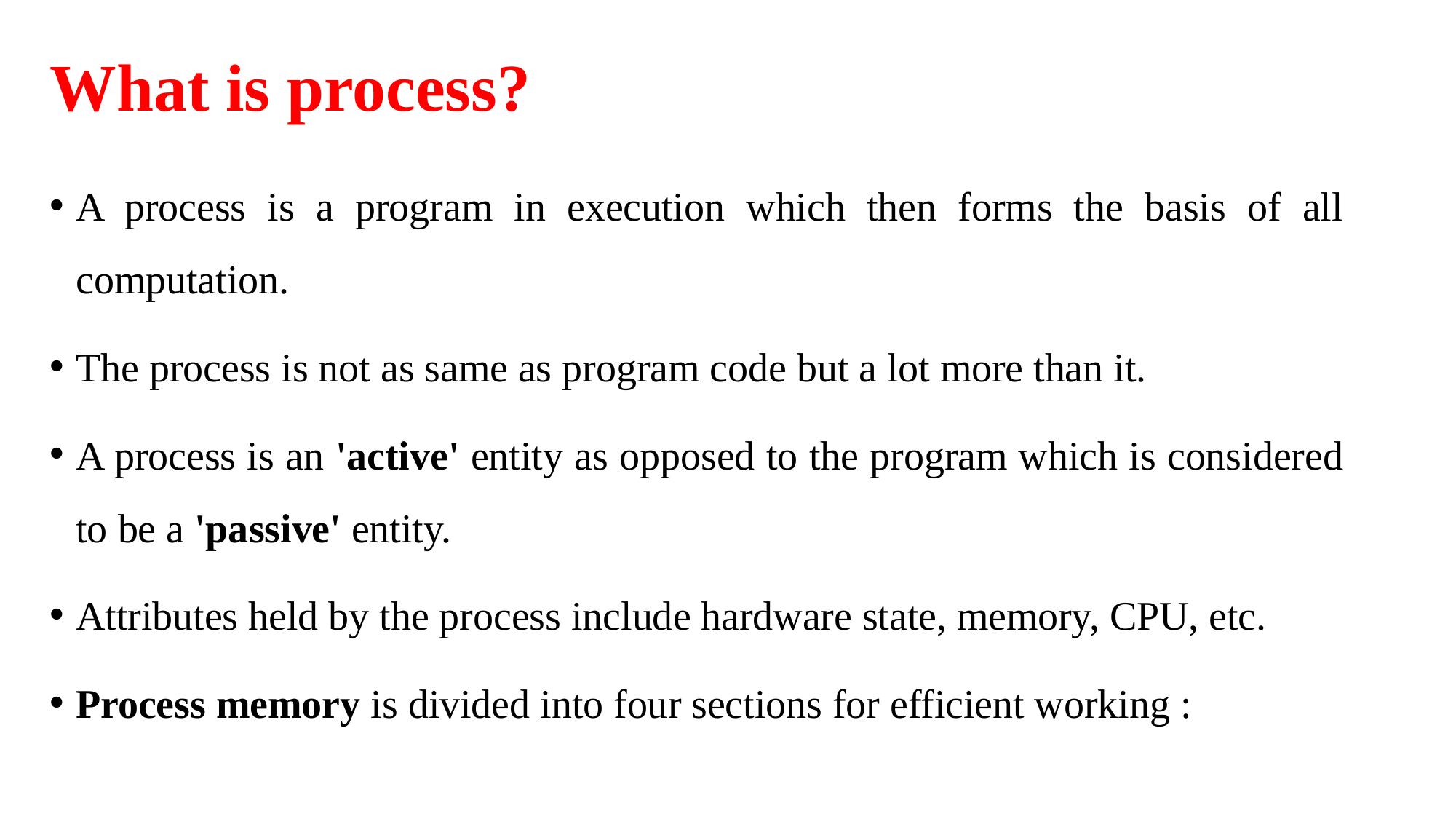

# What is process?
A process is a program in execution which then forms the basis of all computation.
The process is not as same as program code but a lot more than it.
A process is an 'active' entity as opposed to the program which is considered to be a 'passive' entity.
Attributes held by the process include hardware state, memory, CPU, etc.
Process memory is divided into four sections for efficient working :